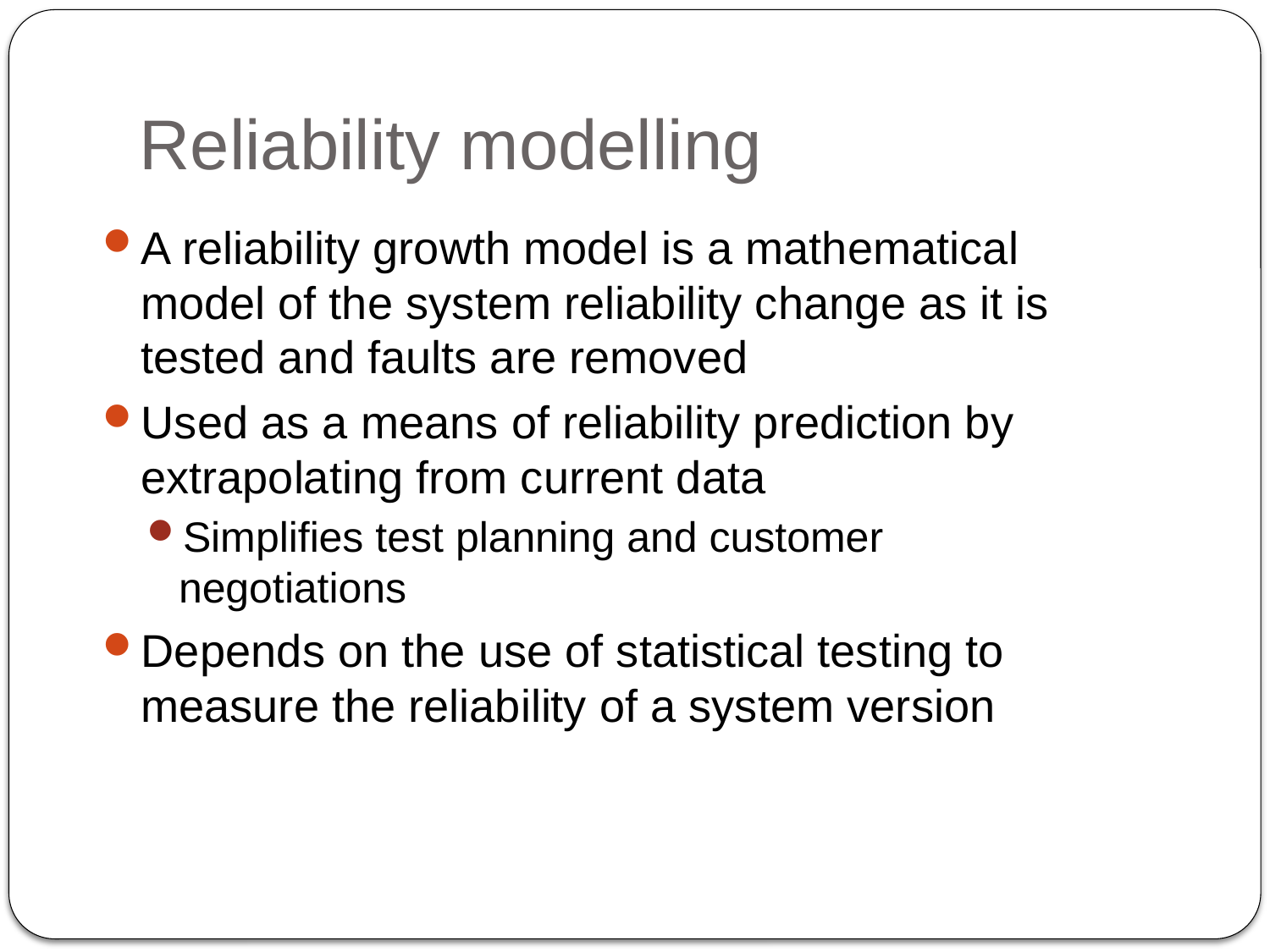

# Reliability modelling
A reliability growth model is a mathematical model of the system reliability change as it is tested and faults are removed
Used as a means of reliability prediction by extrapolating from current data
Simplifies test planning and customer negotiations
Depends on the use of statistical testing to measure the reliability of a system version